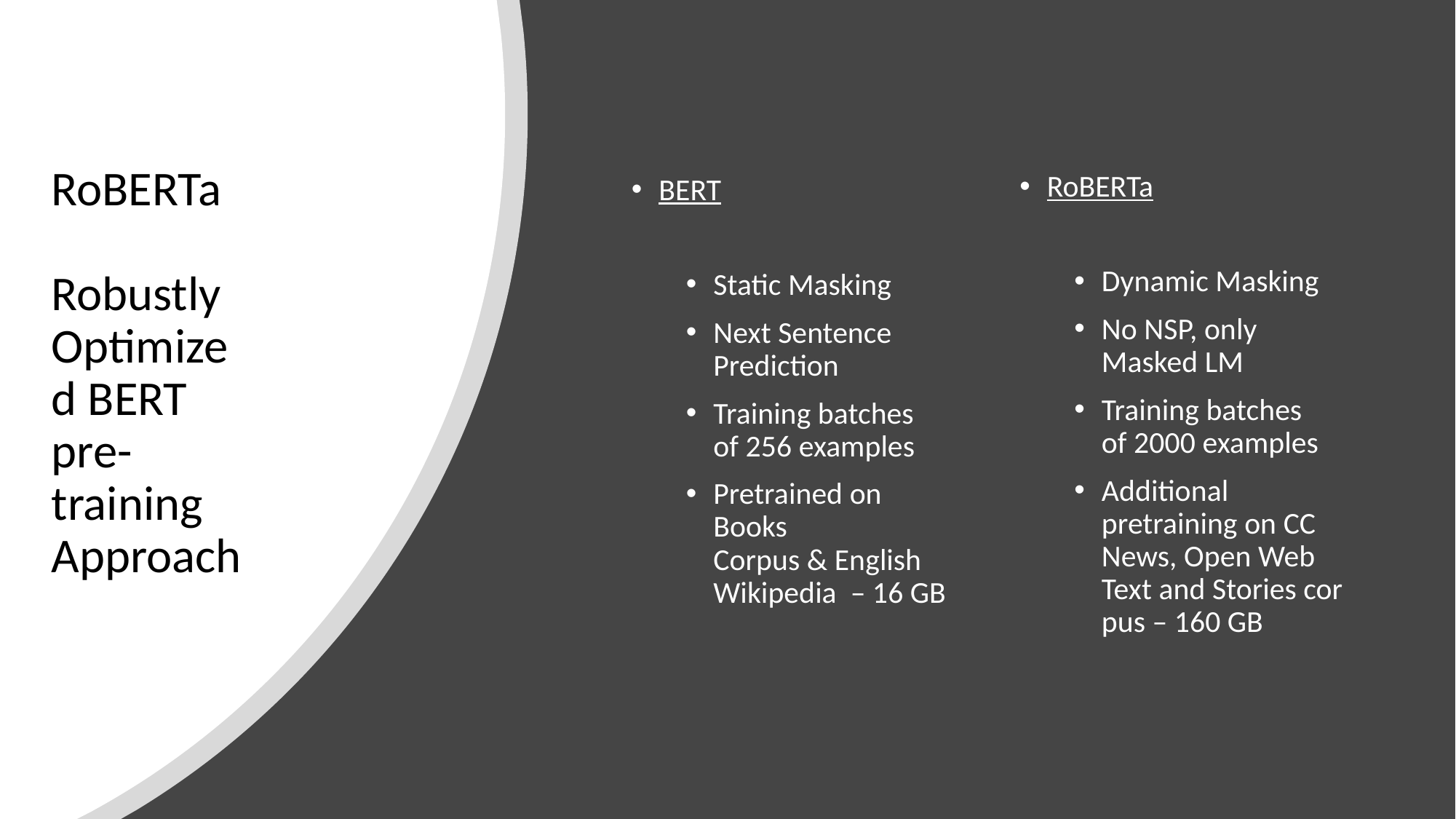

# RoBERTa    Robustly Optimized BERT pre-training Approach
RoBERTa

Dynamic Masking
No NSP, only Masked LM
Training batches of 2000 examples
Additional pretraining on CC News, Open Web Text and Stories corpus – 160 GB

BERT

Static Masking
Next Sentence Prediction
Training batches of 256 examples
Pretrained on Books Corpus & English Wikipedia  – 16 GB